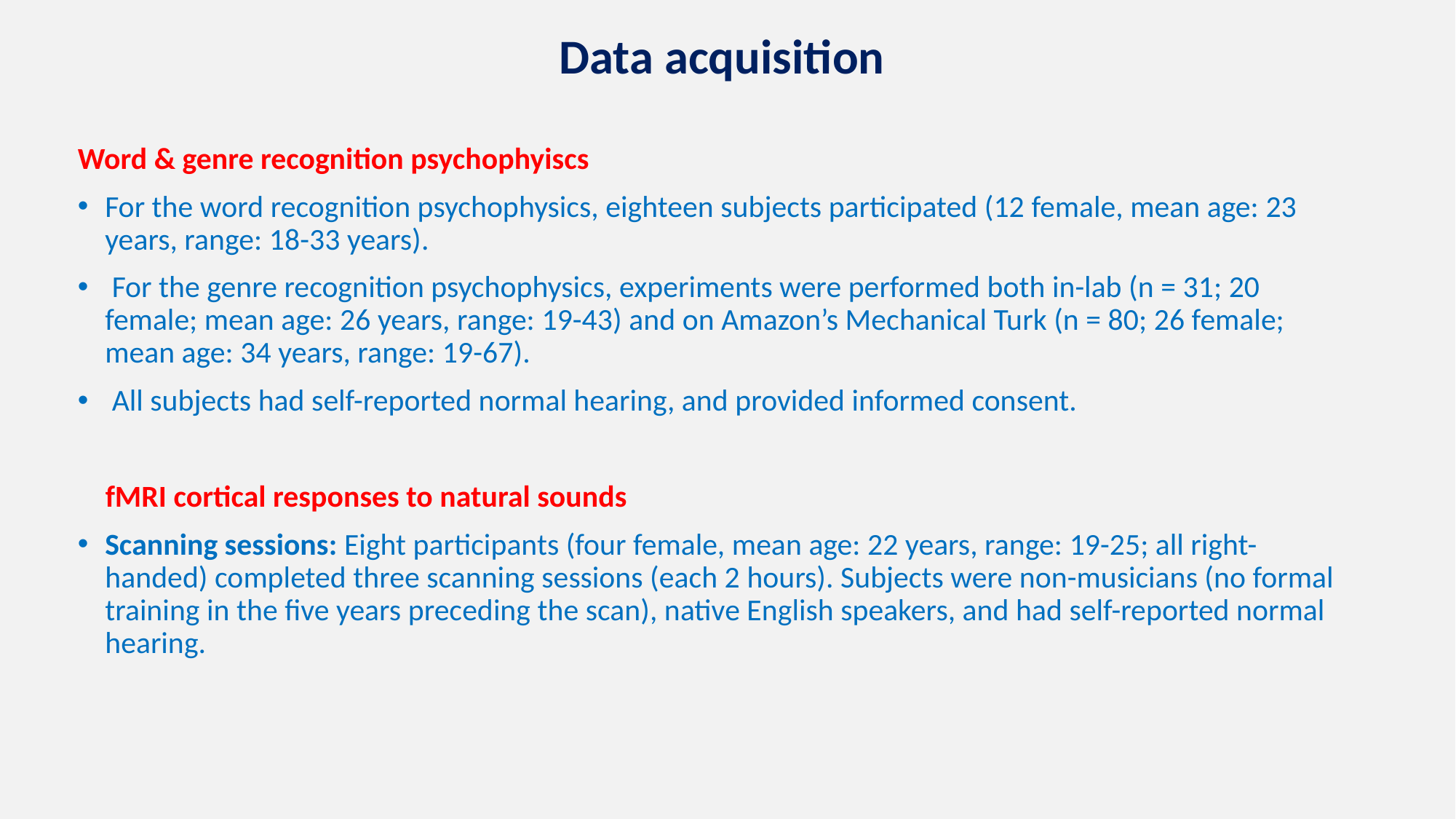

# Data acquisition

Word & genre recognition psychophyiscs
For the word recognition psychophysics, eighteen subjects participated (12 female, mean age: 23 years, range: 18-33 years).
 For the genre recognition psychophysics, experiments were performed both in-lab (n = 31; 20 female; mean age: 26 years, range: 19-43) and on Amazon’s Mechanical Turk (n = 80; 26 female; mean age: 34 years, range: 19-67).
 All subjects had self-reported normal hearing, and provided informed consent.

    fMRI cortical responses to natural sounds
Scanning sessions: Eight participants (four female, mean age: 22 years, range: 19-25; all right-handed) completed three scanning sessions (each 2 hours). Subjects were non-musicians (no formal training in the five years preceding the scan), native English speakers, and had self-reported normal hearing.